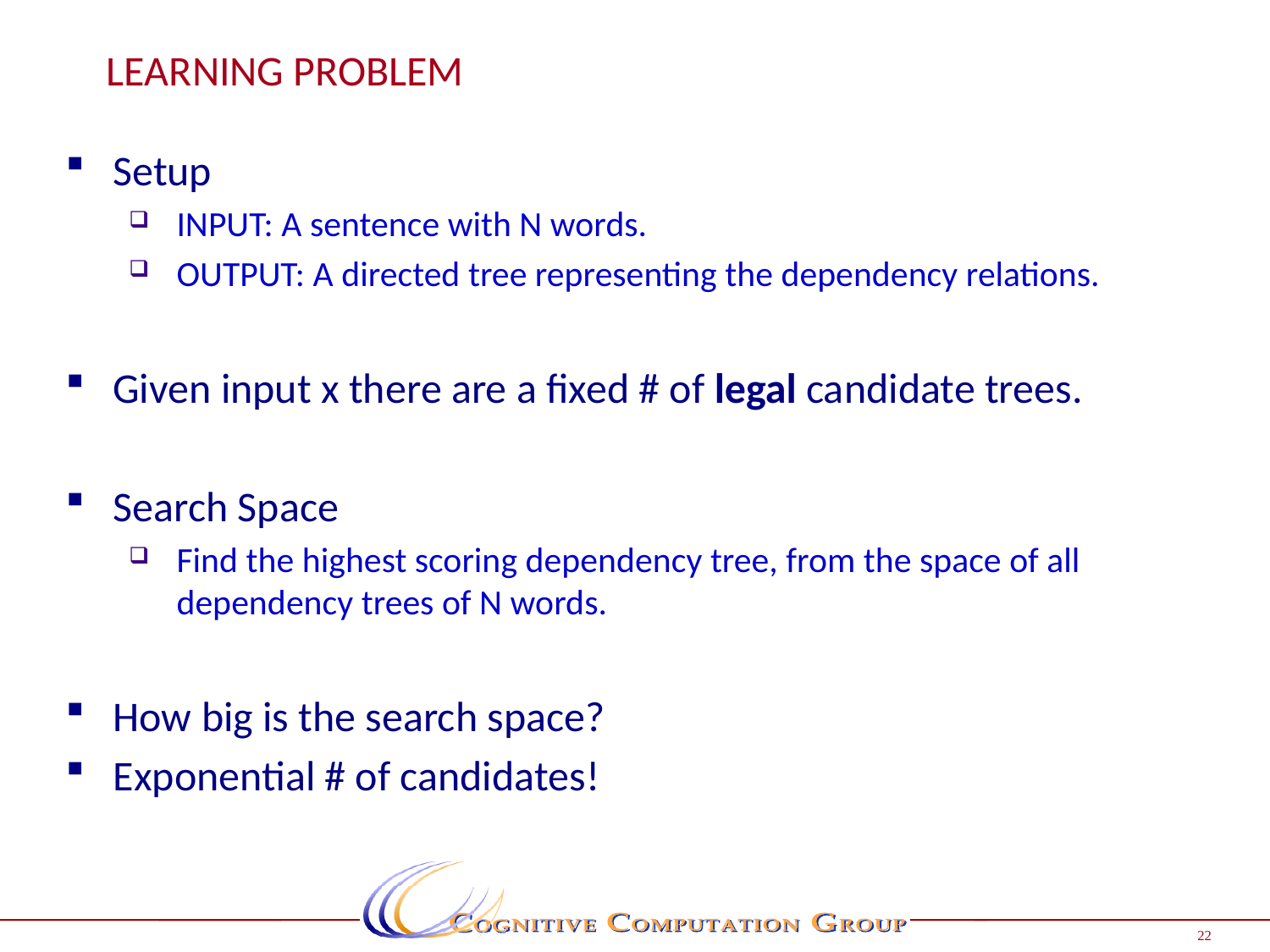

# Learning Problem
Setup
INPUT: A sentence with N words.
OUTPUT: A directed tree representing the dependency relations.

Given input x there are a fixed # of legal candidate trees.

Search Space
Find the highest scoring dependency tree, from the space of all dependency trees of N words.

How big is the search space?
Exponential # of candidates!